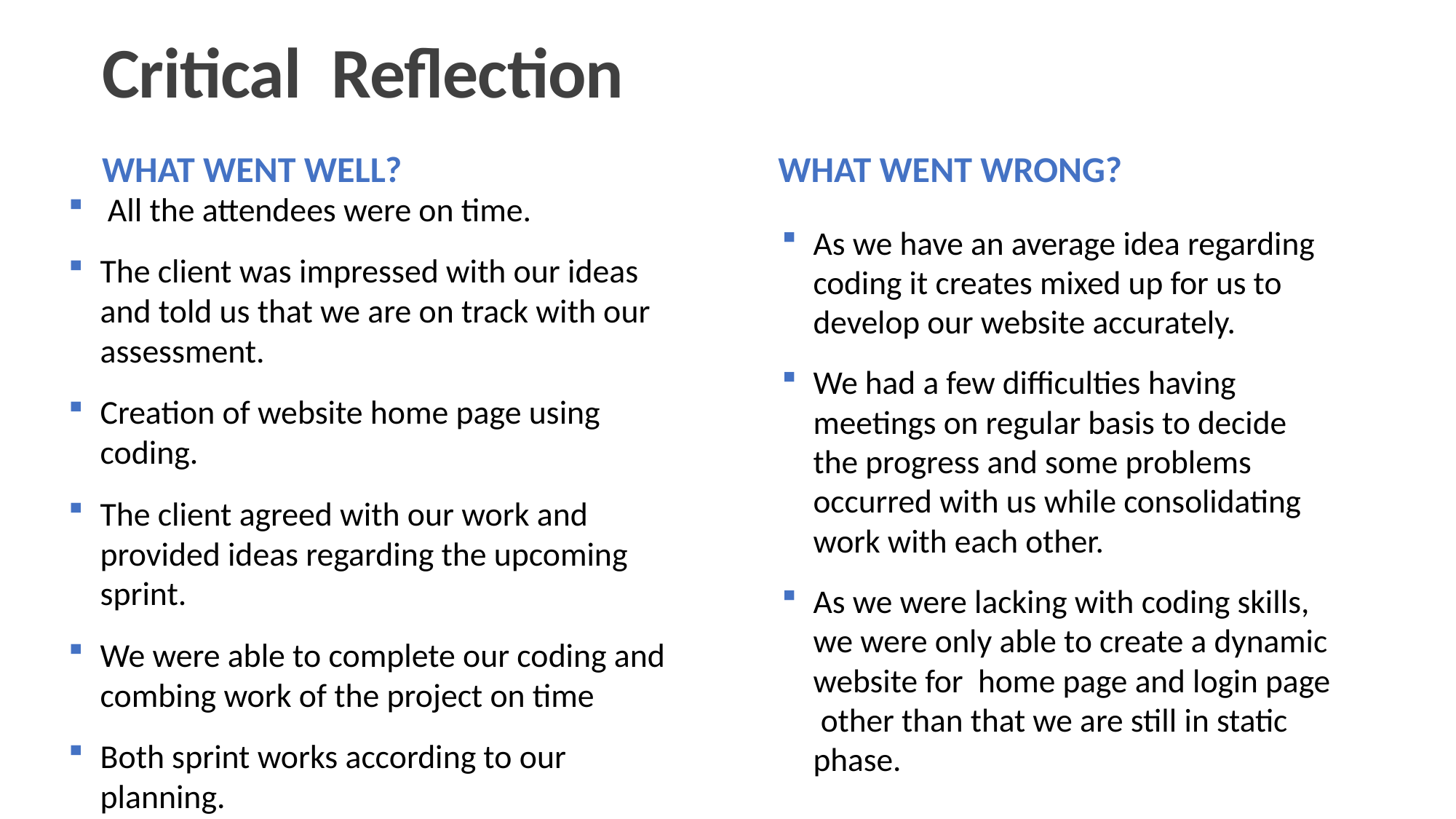

Critical  Reflection
What went wrong?
What went well?
 All the attendees were on time.
The client was impressed with our ideas and told us that we are on track with our assessment.
Creation of website home page using coding.
The client agreed with our work and provided ideas regarding the upcoming sprint.
We were able to complete our coding and combing work of the project on time
Both sprint works according to our planning.
As we have an average idea regarding coding it creates mixed up for us to develop our website accurately.
We had a few difficulties having meetings on regular basis to decide the progress and some problems occurred with us while consolidating work with each other.
As we were lacking with coding skills, we were only able to create a dynamic website for  home page and login page  other than that we are still in static phase.